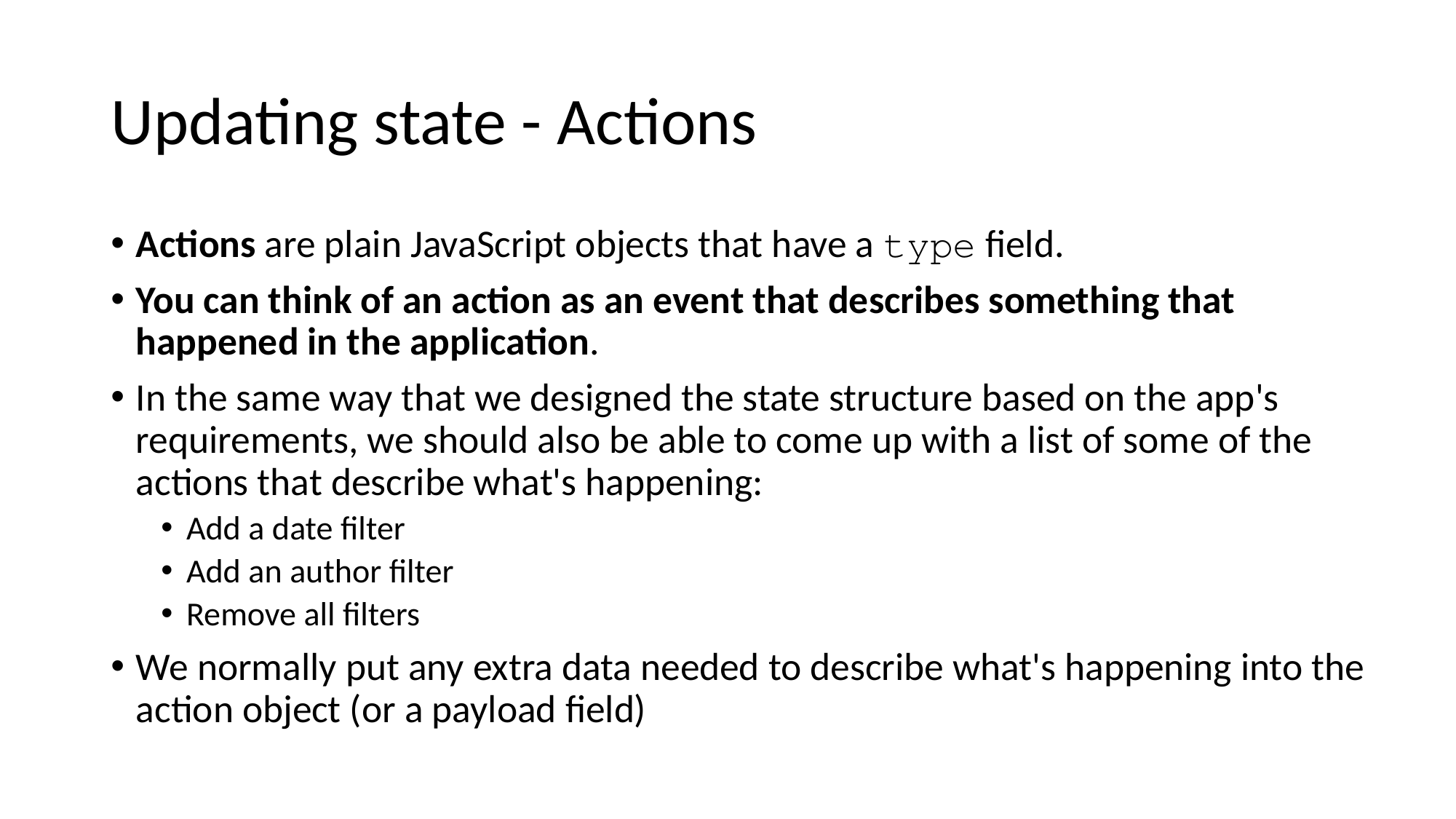

# Updating state - Actions

Actions are plain JavaScript objects that have a type field.
You can think of an action as an event that describes something that happened in the application.
In the same way that we designed the state structure based on the app's requirements, we should also be able to come up with a list of some of the actions that describe what's happening:
Add a date filter
Add an author filter
Remove all filters
We normally put any extra data needed to describe what's happening into the action object (or a payload field)